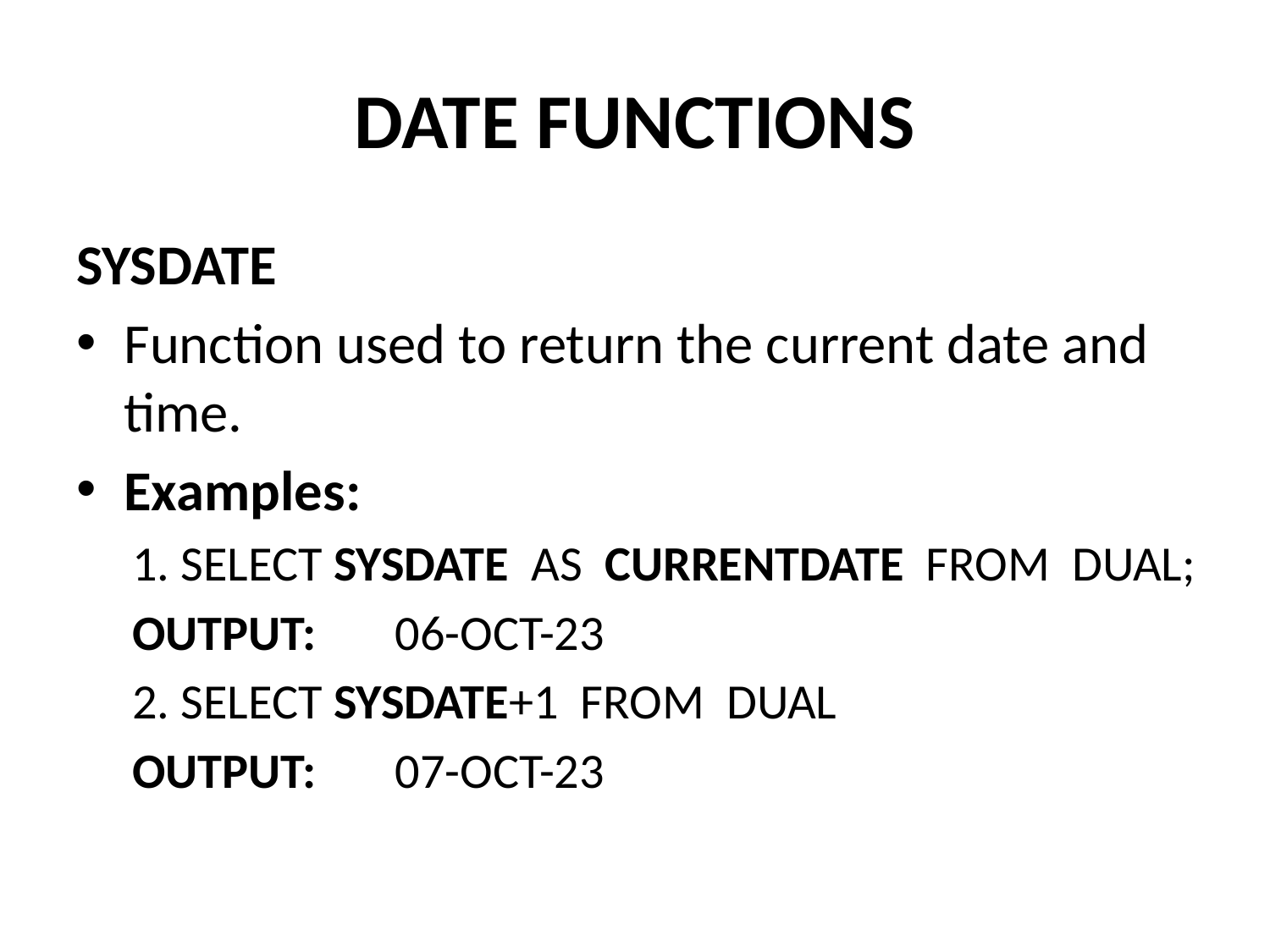

# DATE FUNCTIONS
SYSDATE
Function used to return the current date and time.
Examples:
     1. SELECT SYSDATE  AS  CURRENTDATE  FROM  DUAL;
     OUTPUT:       06-OCT-23
     2. SELECT SYSDATE+1  FROM  DUAL
     OUTPUT:       07-OCT-23